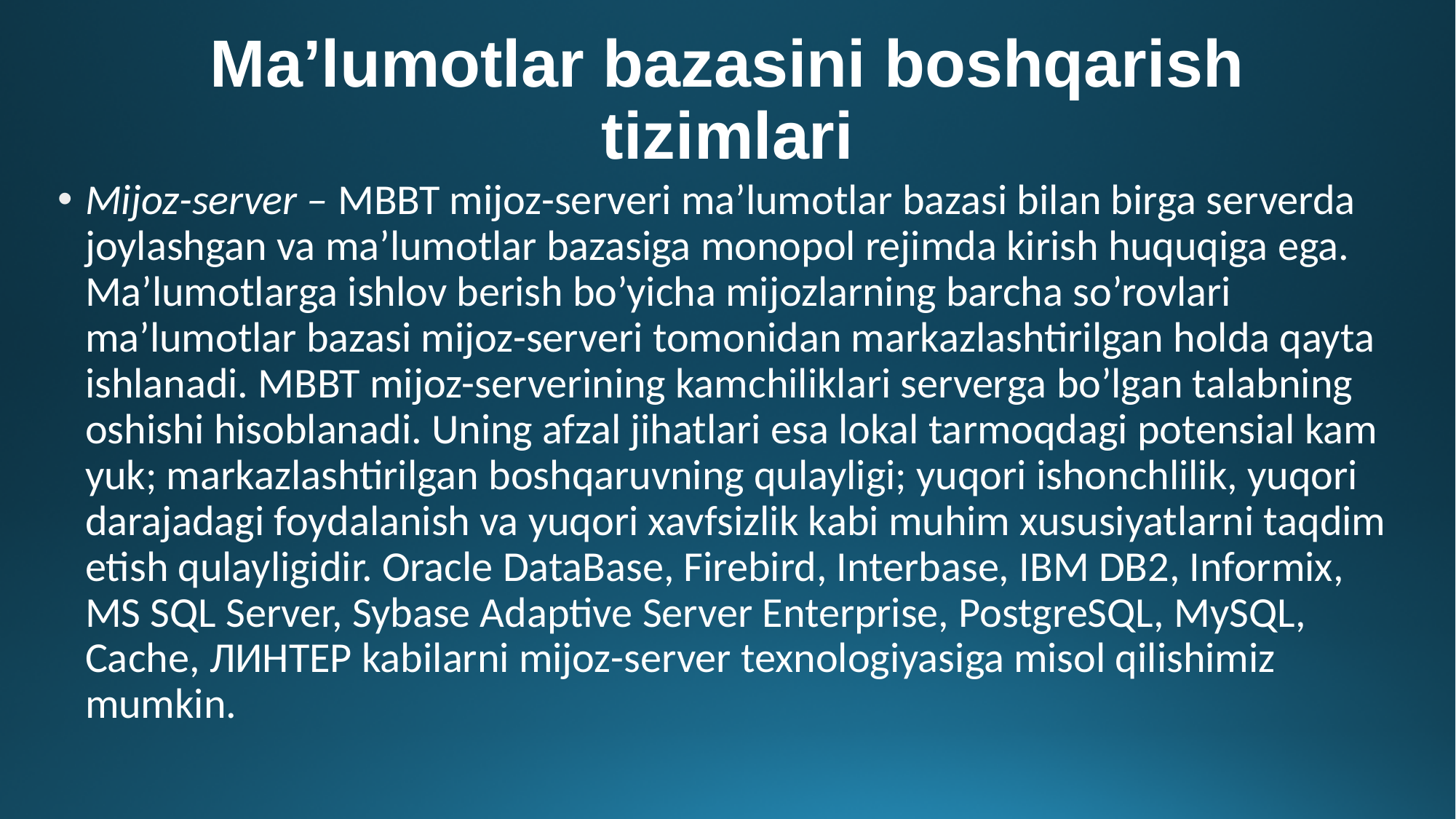

# Ma’lumotlar bazasini boshqarish tizimlari
Mijoz-server – MBBT mijoz-serveri ma’lumotlar bazasi bilan birga serverda joylashgan va ma’lumotlar bazasiga monopol rejimda kirish huquqiga ega. Ma’lumotlarga ishlov berish bo’yicha mijozlarning barcha so’rovlari ma’lumotlar bazasi mijoz-serveri tomonidan markazlashtirilgan holda qayta ishlanadi. MBBT mijoz-serverining kamchiliklari serverga bo’lgan talabning oshishi hisoblanadi. Uning afzal jihatlari esa lokal tarmoqdagi potensial kam yuk; markazlashtirilgan boshqaruvning qulayligi; yuqori ishonchlilik, yuqori darajadagi foydalanish va yuqori xavfsizlik kabi muhim xususiyatlarni taqdim etish qulayligidir. Oracle DataBase, Firebird, Interbase, IBM DB2, Informix, MS SQL Server, Sybase Adaptive Server Enterprise, PostgreSQL, MySQL, Cache, ЛИНТЕР kabilarni mijoz-server texnologiyasiga misol qilishimiz mumkin.